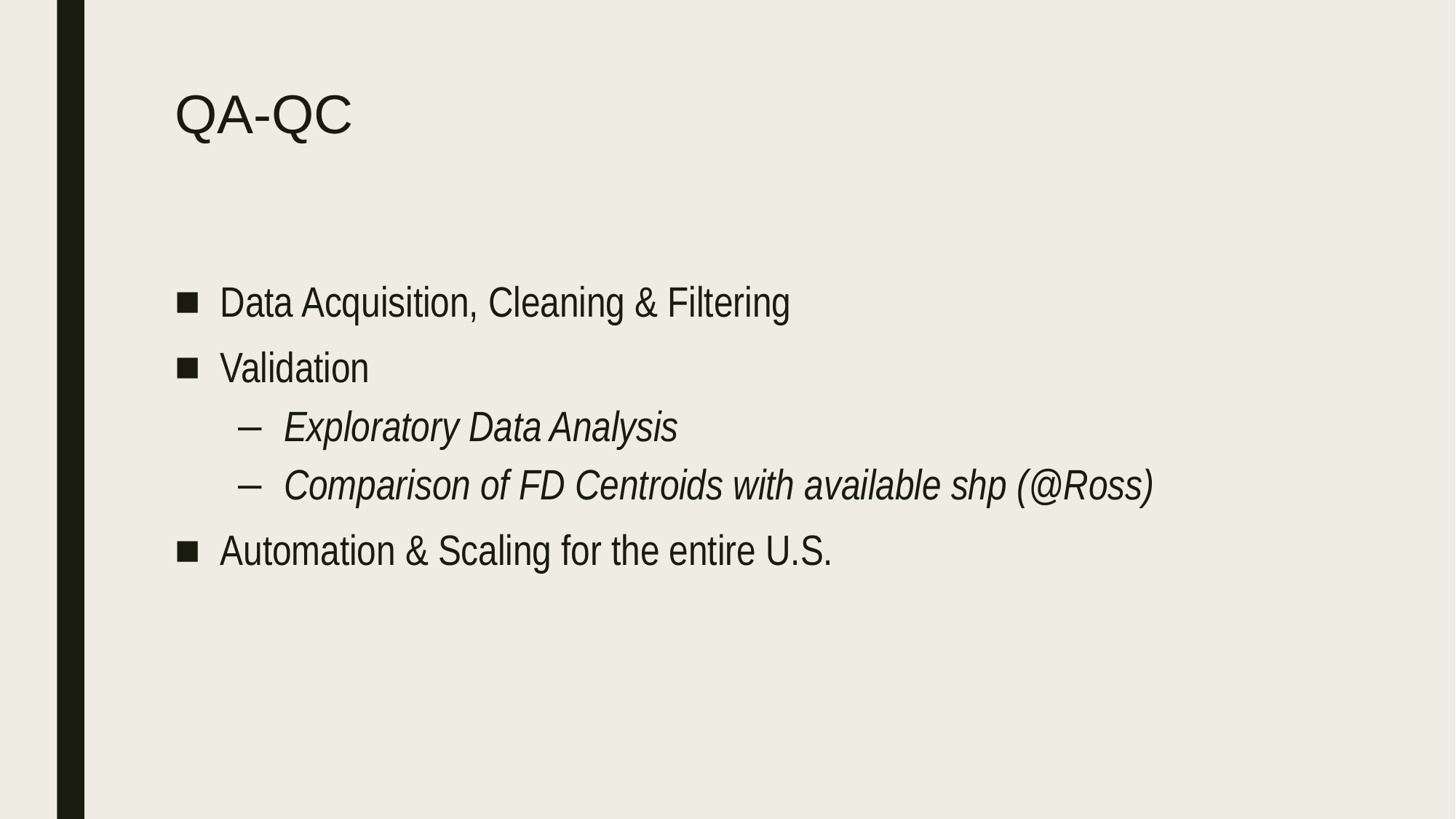

# QA-QC
Data Acquisition, Cleaning & Filtering
Validation
Exploratory Data Analysis
Comparison of FD Centroids with available shp (@Ross)
Automation & Scaling for the entire U.S.